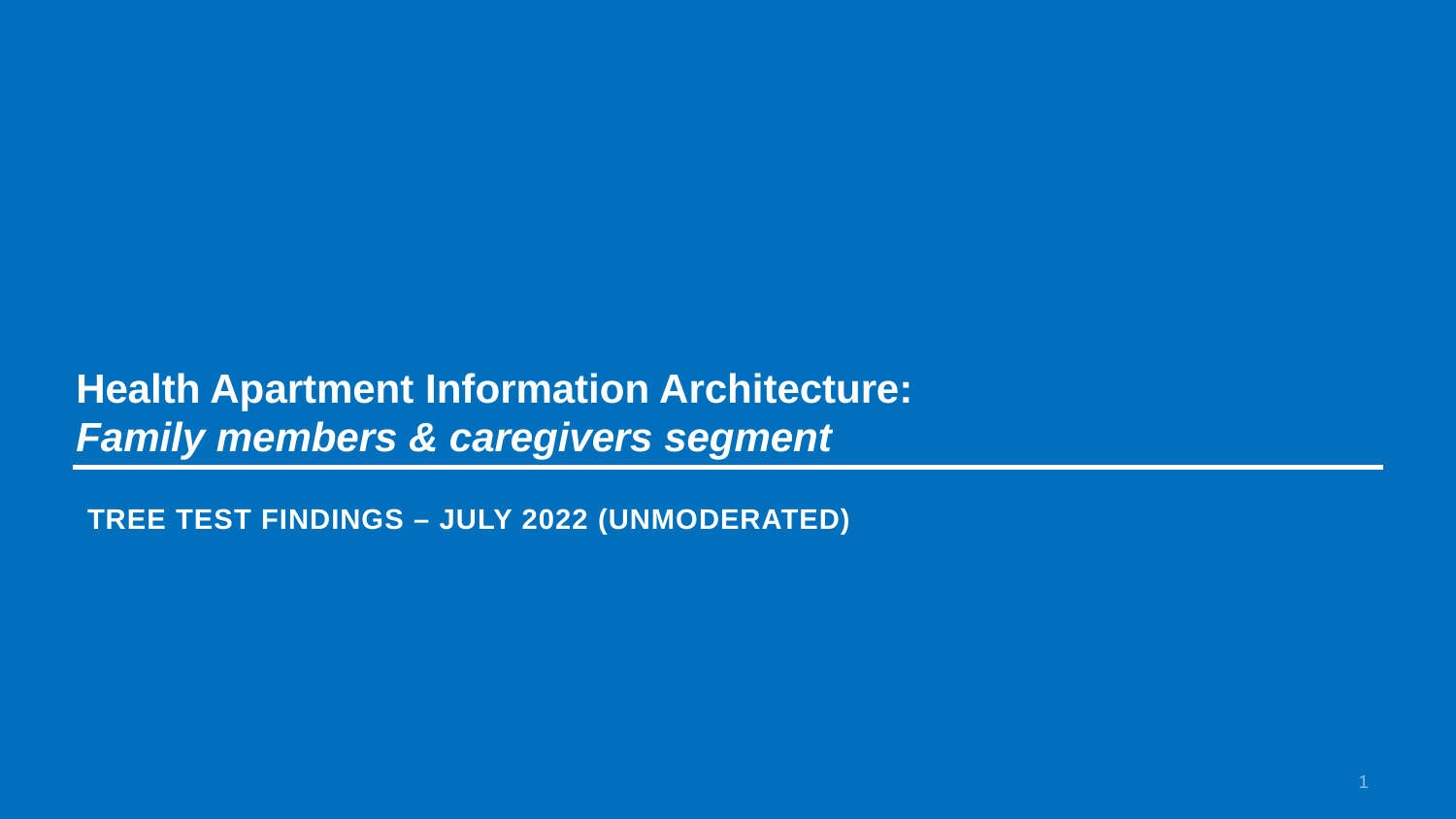

# Health Apartment Information Architecture: Family members & caregivers segment
Tree test findings – July 2022 (unmoderated)
1